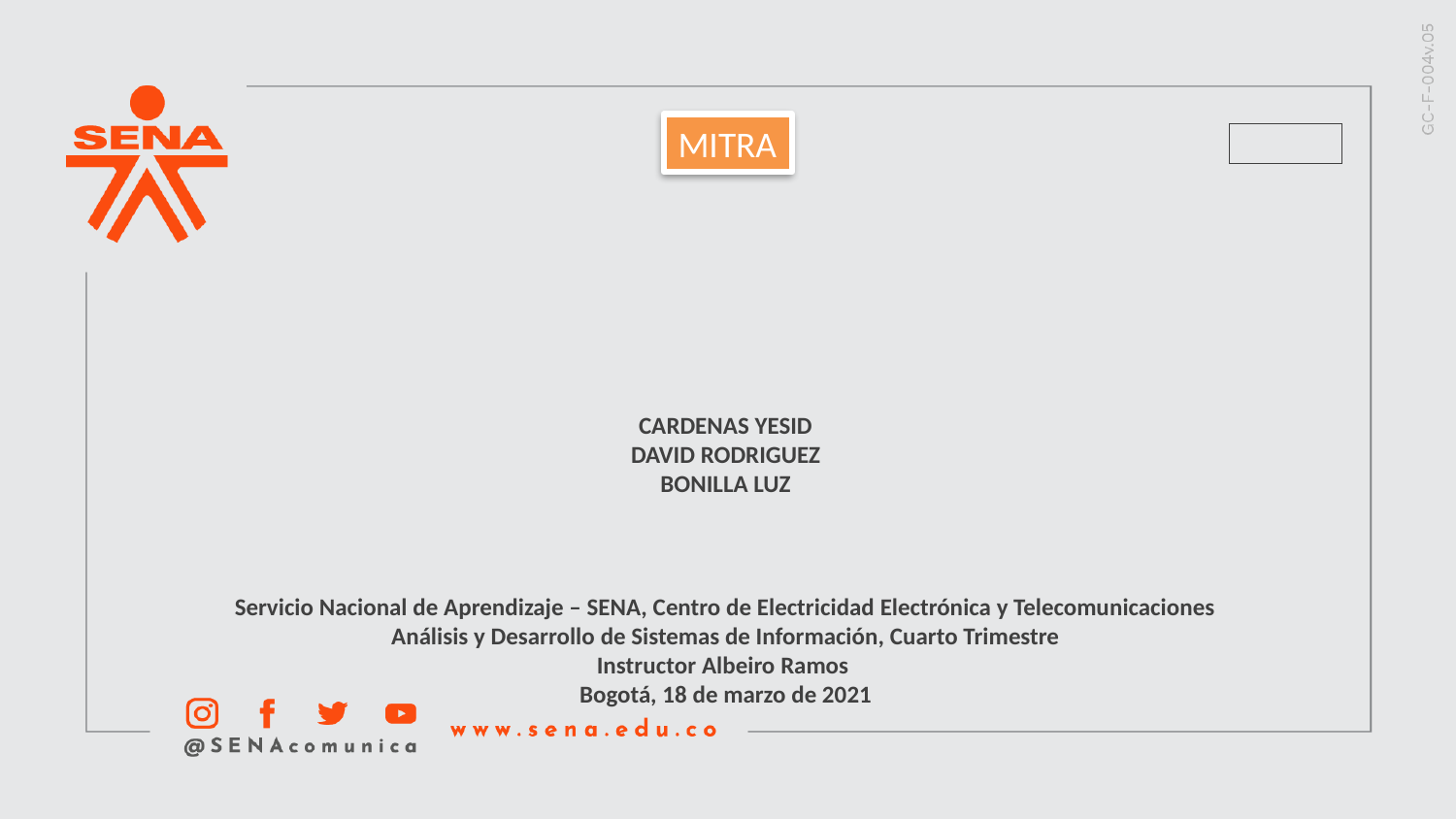

MITRA

CARDENAS YESID
DAVID RODRIGUEZ
BONILLA LUZ
Servicio Nacional de Aprendizaje – SENA, Centro de Electricidad Electrónica y Telecomunicaciones
Análisis y Desarrollo de Sistemas de Información, Cuarto Trimestre
Instructor Albeiro Ramos
Bogotá, 18 de marzo de 2021